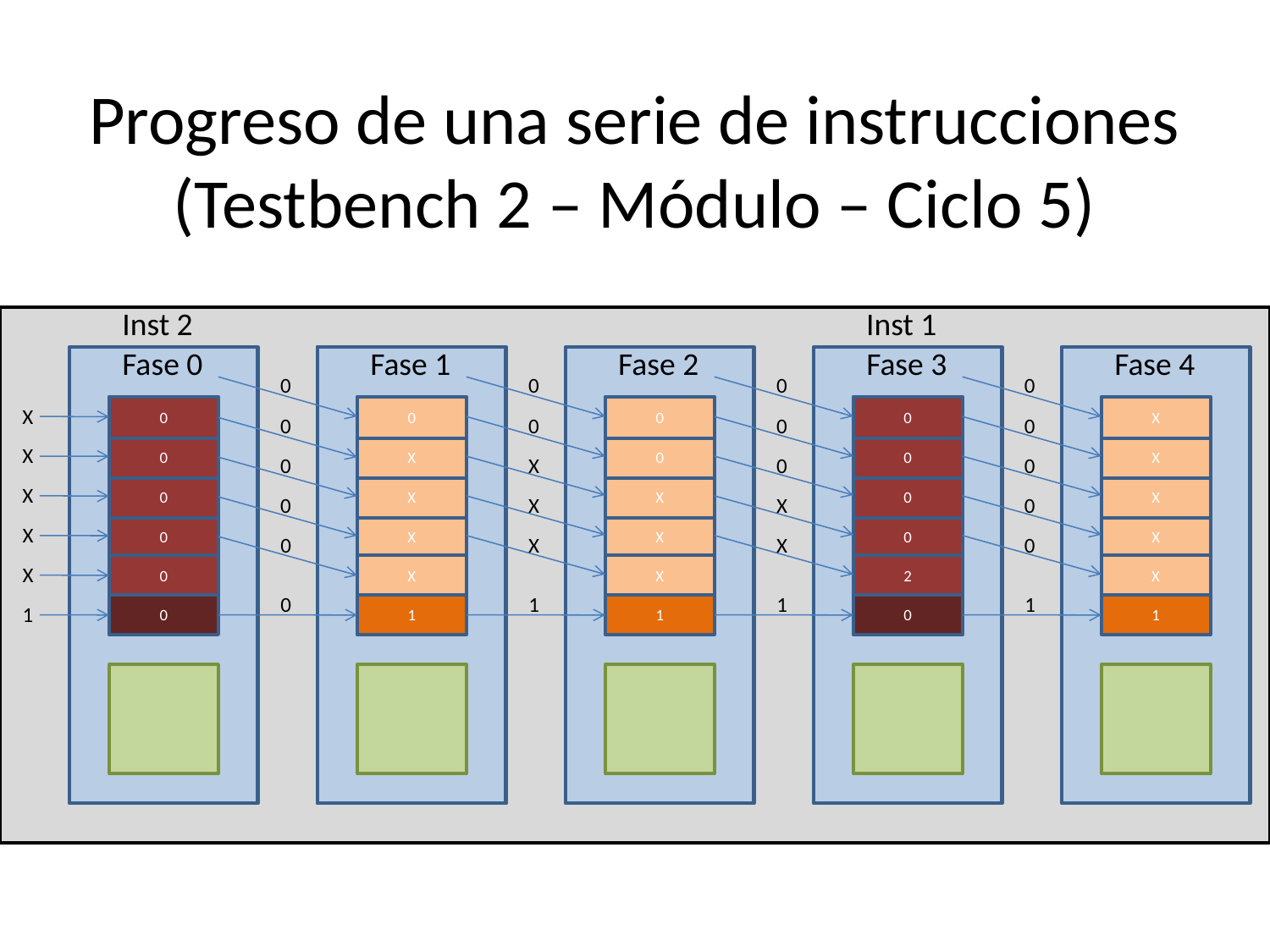

# Progreso de una serie de instrucciones (Testbench 2 – Módulo – Ciclo 5)
Inst 2
Inst 1

Fase 0
Fase 1
Fase 2
Fase 3
Fase 4

0
0
0
0
0
0

X
X
X
X
X
Nada

0
X
X
X
X
1

0
0
X
X
X
1

0
0
0
0
2
0

X
X
X
X
X
1

0
0
0
0
X
0
0
0
0
X
0
X
0
0
X
0
X
X
0
X
0
X
X
0
X
0
1
1
1
1